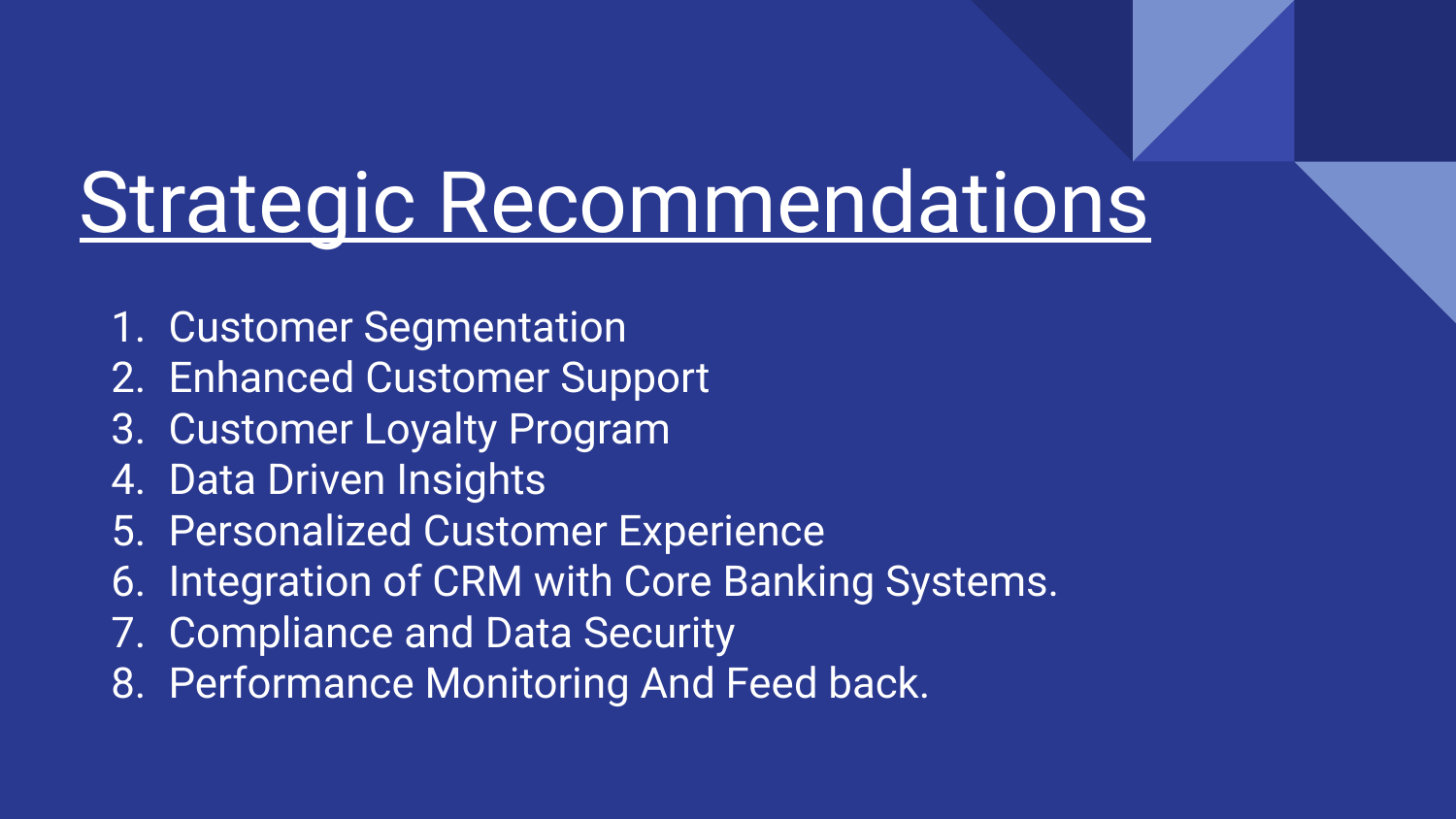

# Strategic Recommendations
Customer Segmentation
Enhanced Customer Support
Customer Loyalty Program
Data Driven Insights
Personalized Customer Experience
Integration of CRM with Core Banking Systems.
Compliance and Data Security
Performance Monitoring And Feed back.